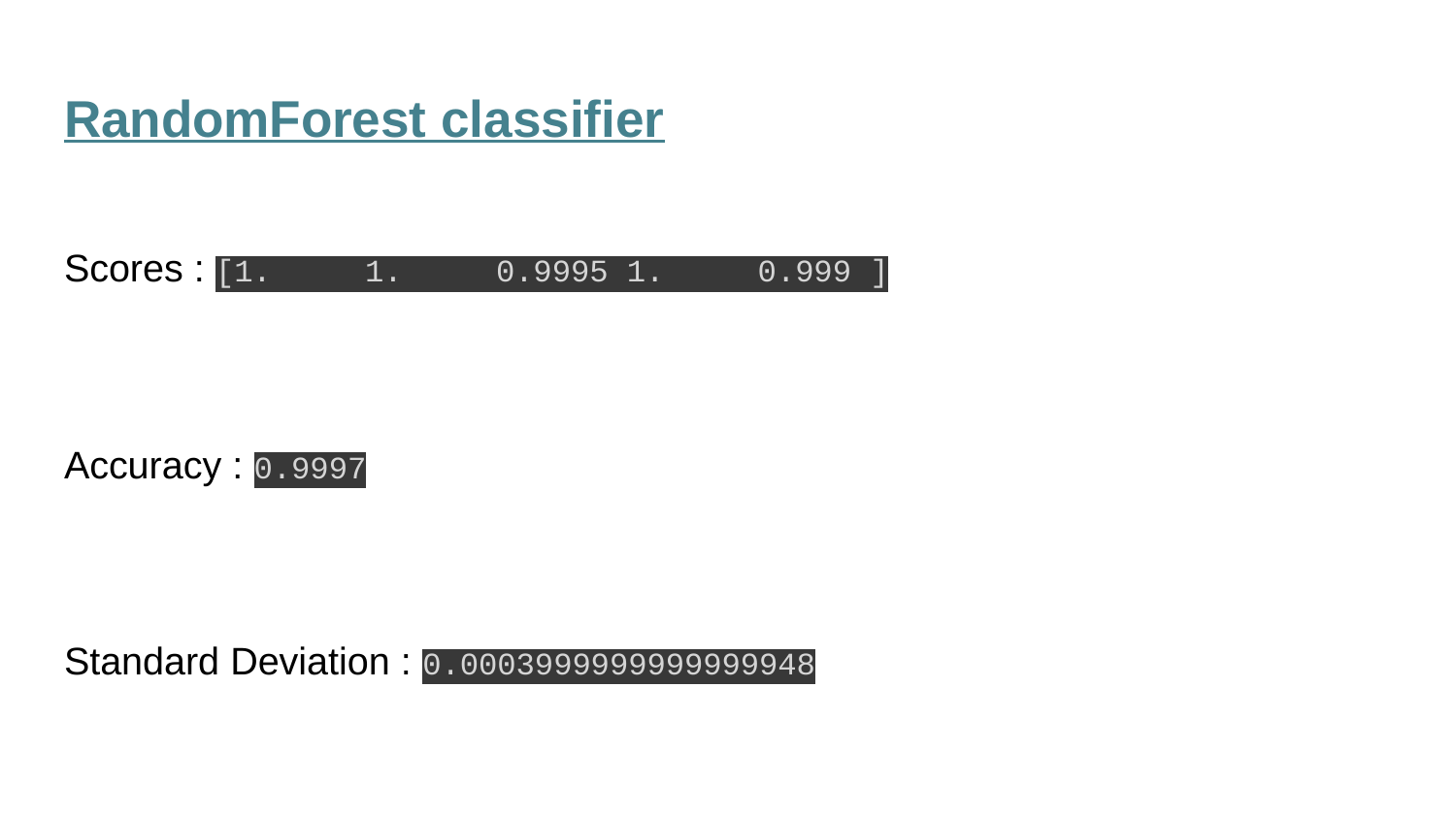

# RandomForest classifier
Scores : [1.     1.     0.9995 1.     0.999 ]

Accuracy : 0.9997

Standard Deviation : 0.0003999999999999948